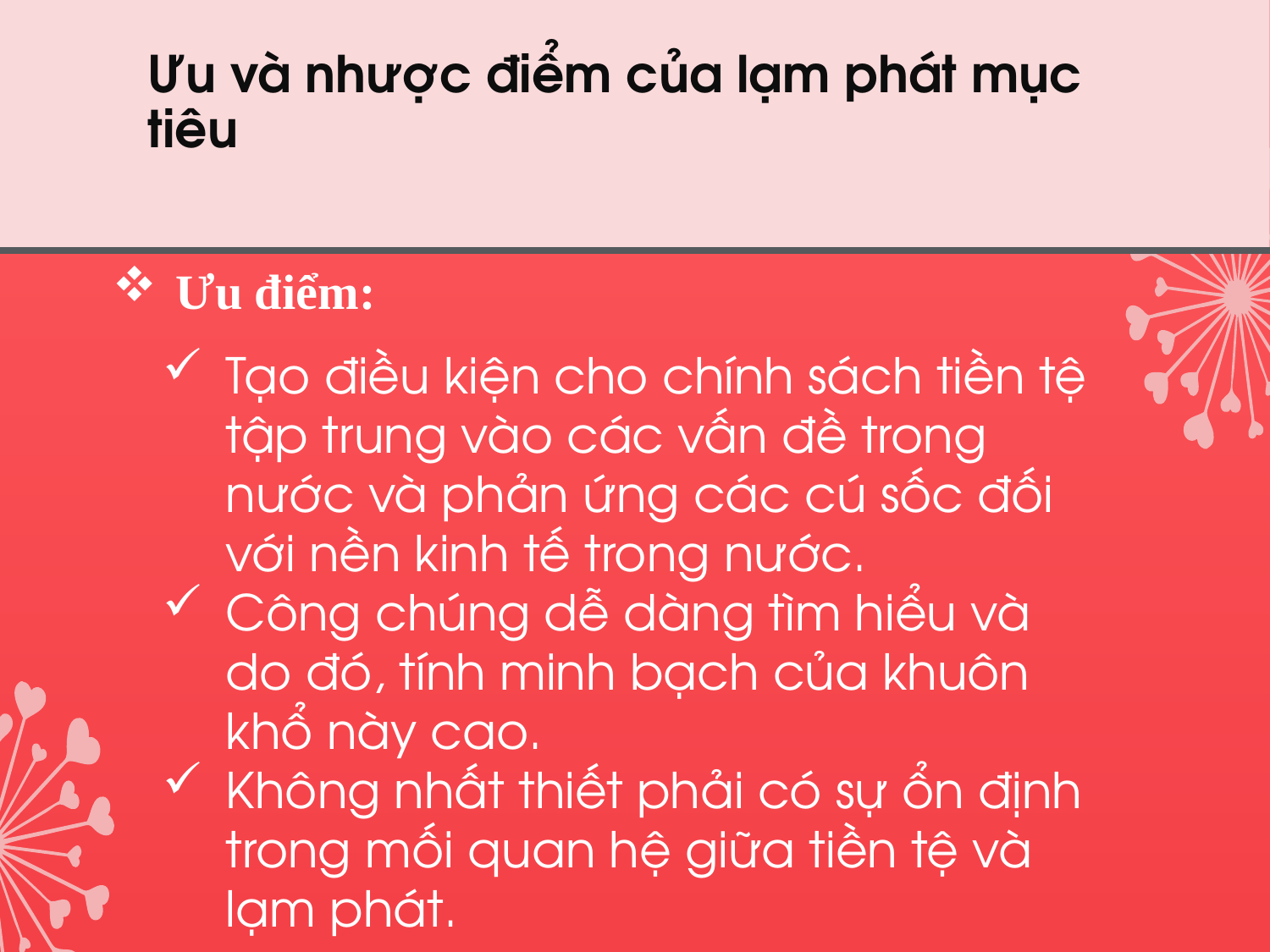

# Ưu và nhược điểm của lạm phát mục tiêu
Ưu điểm:
Tạo điều kiện cho chính sách tiền tệ tập trung vào các vấn đề trong nước và phản ứng các cú sốc đối với nền kinh tế trong nước.
Công chúng dễ dàng tìm hiểu và do đó, tính minh bạch của khuôn khổ này cao.
Không nhất thiết phải có sự ổn định trong mối quan hệ giữa tiền tệ và lạm phát.